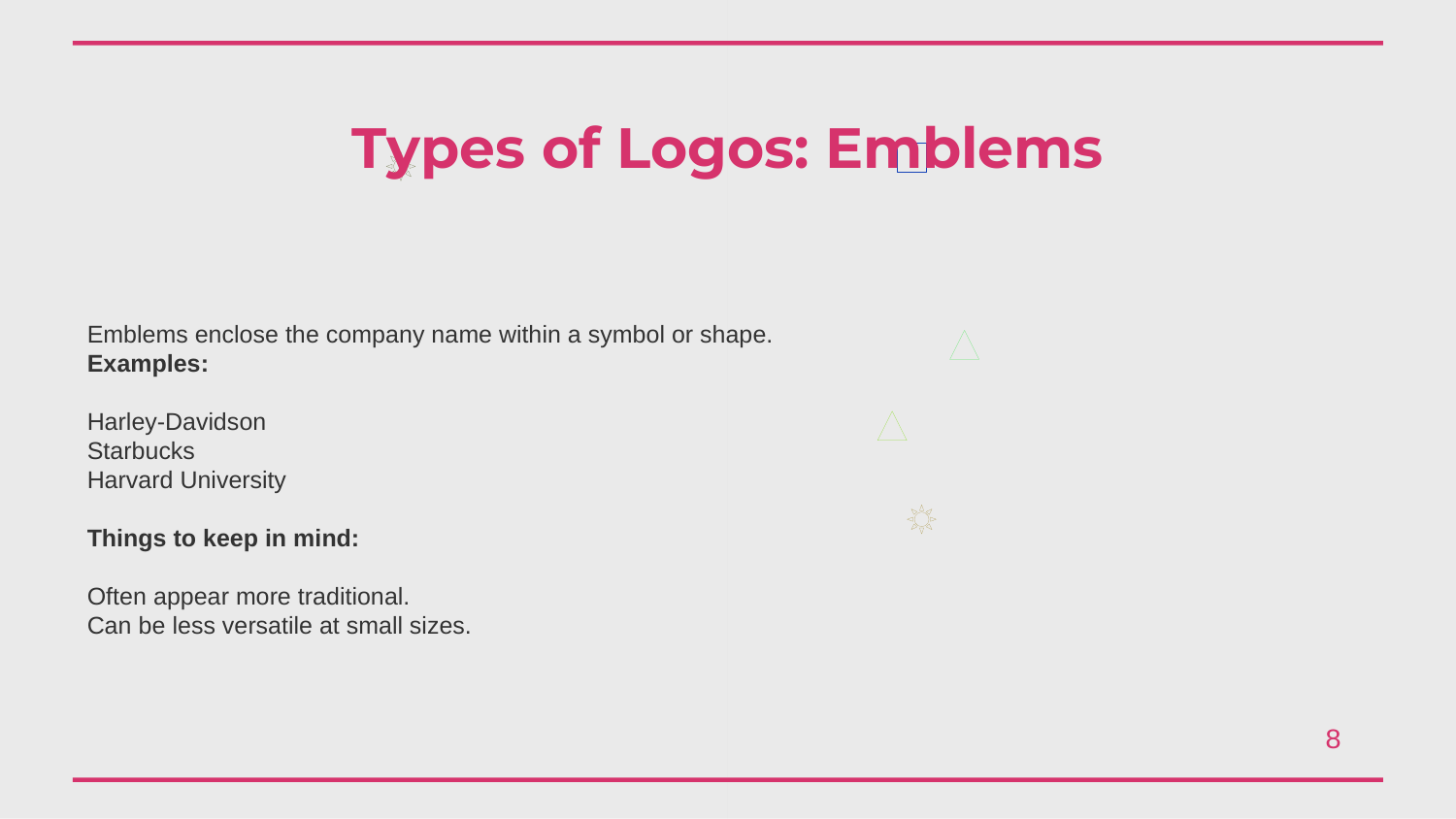

Types of Logos: Emblems

Emblems enclose the company name within a symbol or shape.
Examples:

Harley-Davidson
Starbucks
Harvard University

Things to keep in mind:

Often appear more traditional.
Can be less versatile at small sizes.

8